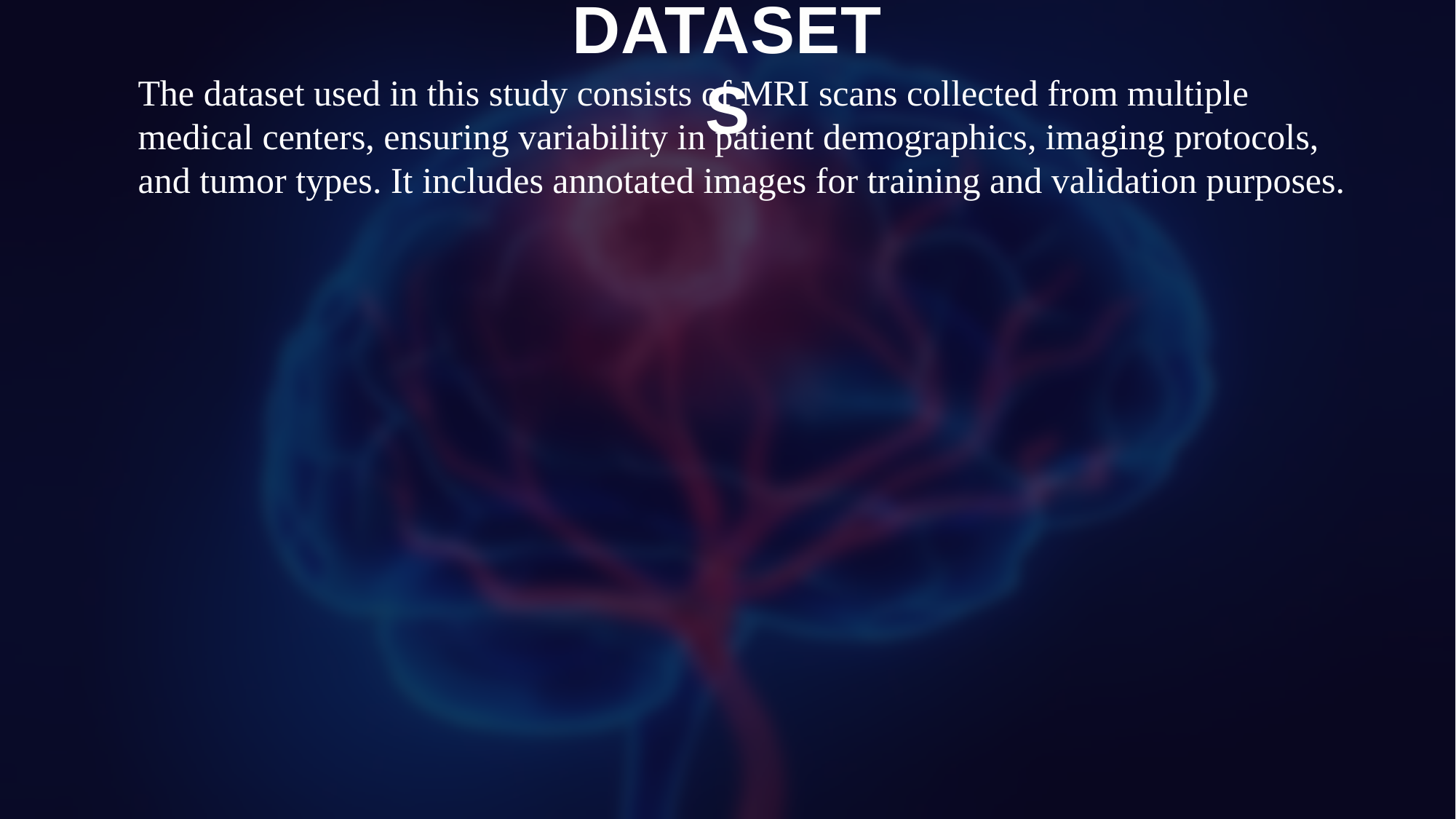

DATASETS
The dataset used in this study consists of MRI scans collected from multiple medical centers, ensuring variability in patient demographics, imaging protocols, and tumor types. It includes annotated images for training and validation purposes.